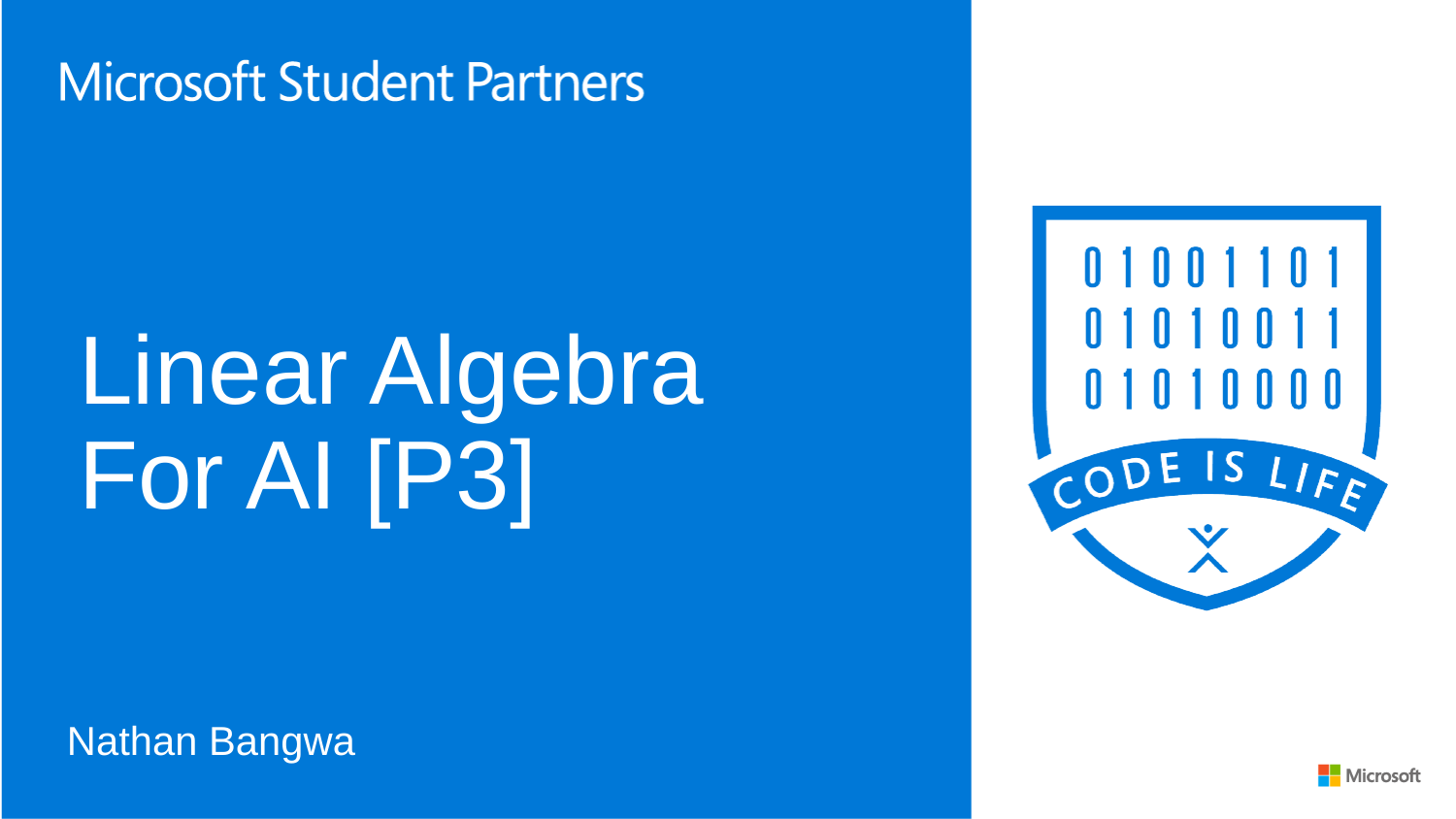

# Linear Algebra For AI [P3]
Nathan Bangwa